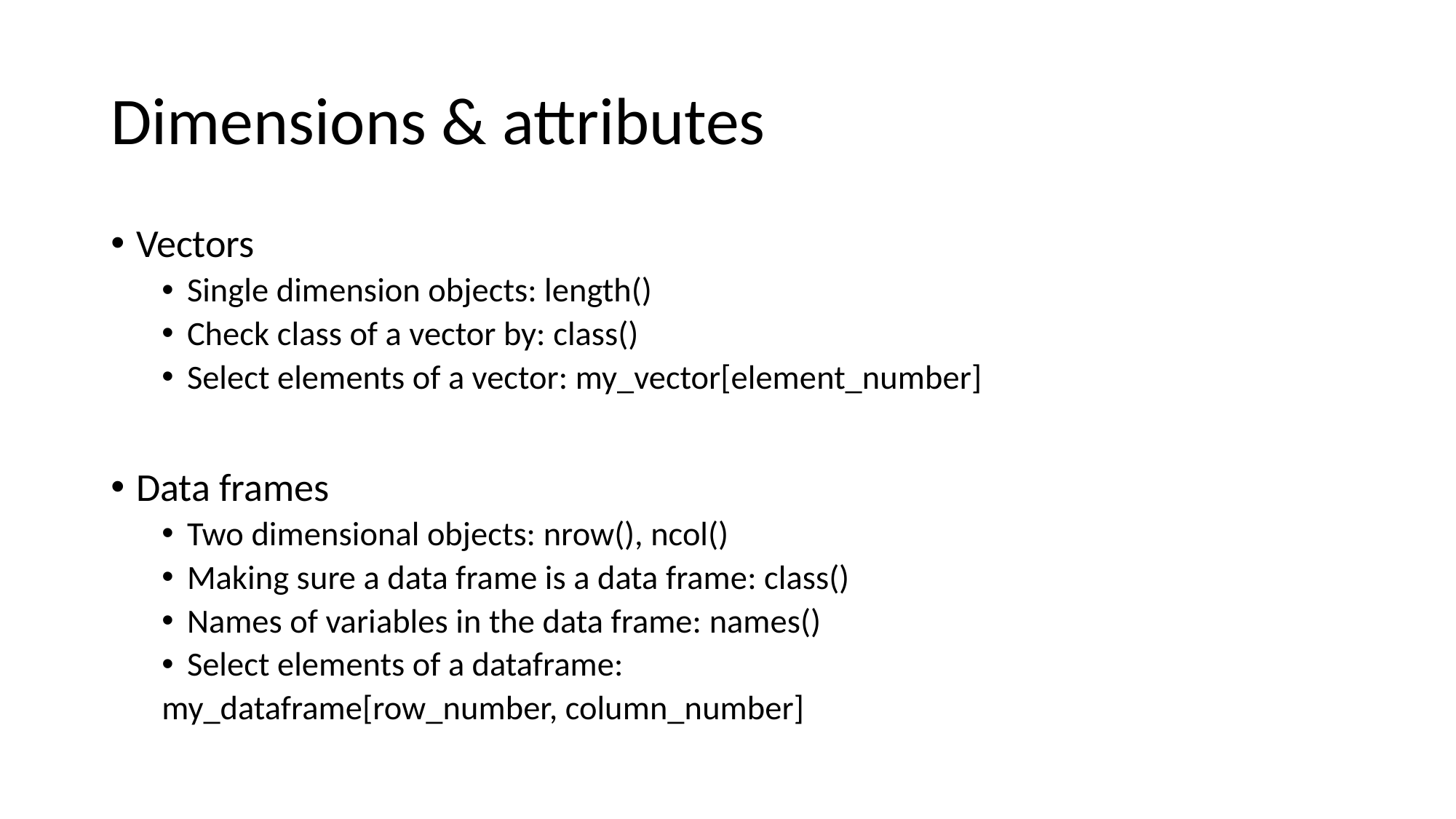

# Dimensions & attributes
Vectors
Single dimension objects: length()
Check class of a vector by: class()
Select elements of a vector: my_vector[element_number]

Data frames
Two dimensional objects: nrow(), ncol()
Making sure a data frame is a data frame: class()
Names of variables in the data frame: names()
Select elements of a dataframe:
	my_dataframe[row_number, column_number]